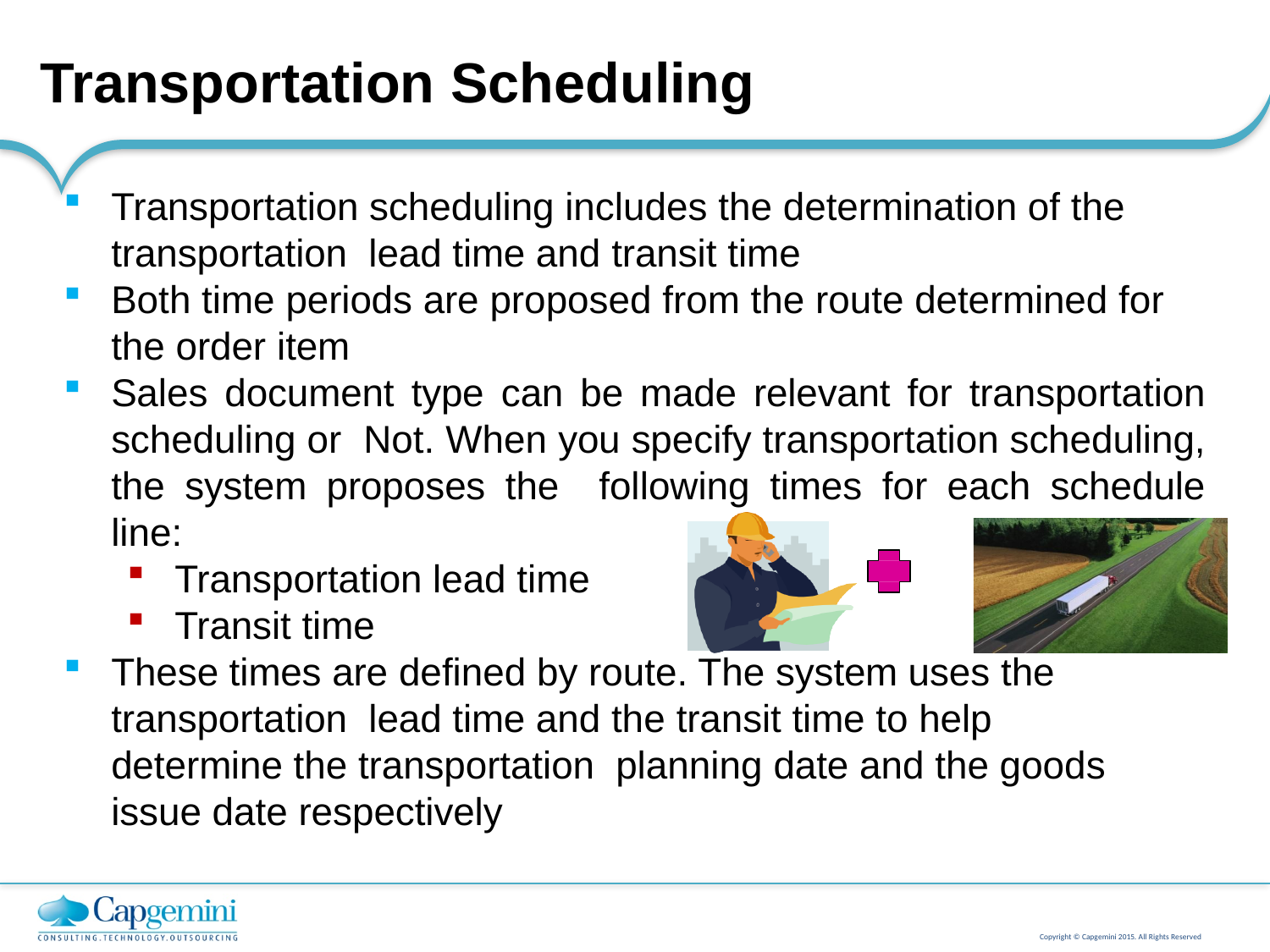

# Transportation Scheduling
Transportation scheduling includes the determination of the transportation  lead time and transit time
Both time periods are proposed from the route determined for the order item
Sales document type can be made relevant for transportation scheduling or  Not. When you specify transportation scheduling, the system proposes the  following times for each schedule line:
Transportation lead time
Transit time
These times are defined by route. The system uses the transportation  lead time and the transit time to help determine the transportation  planning date and the goods issue date respectively